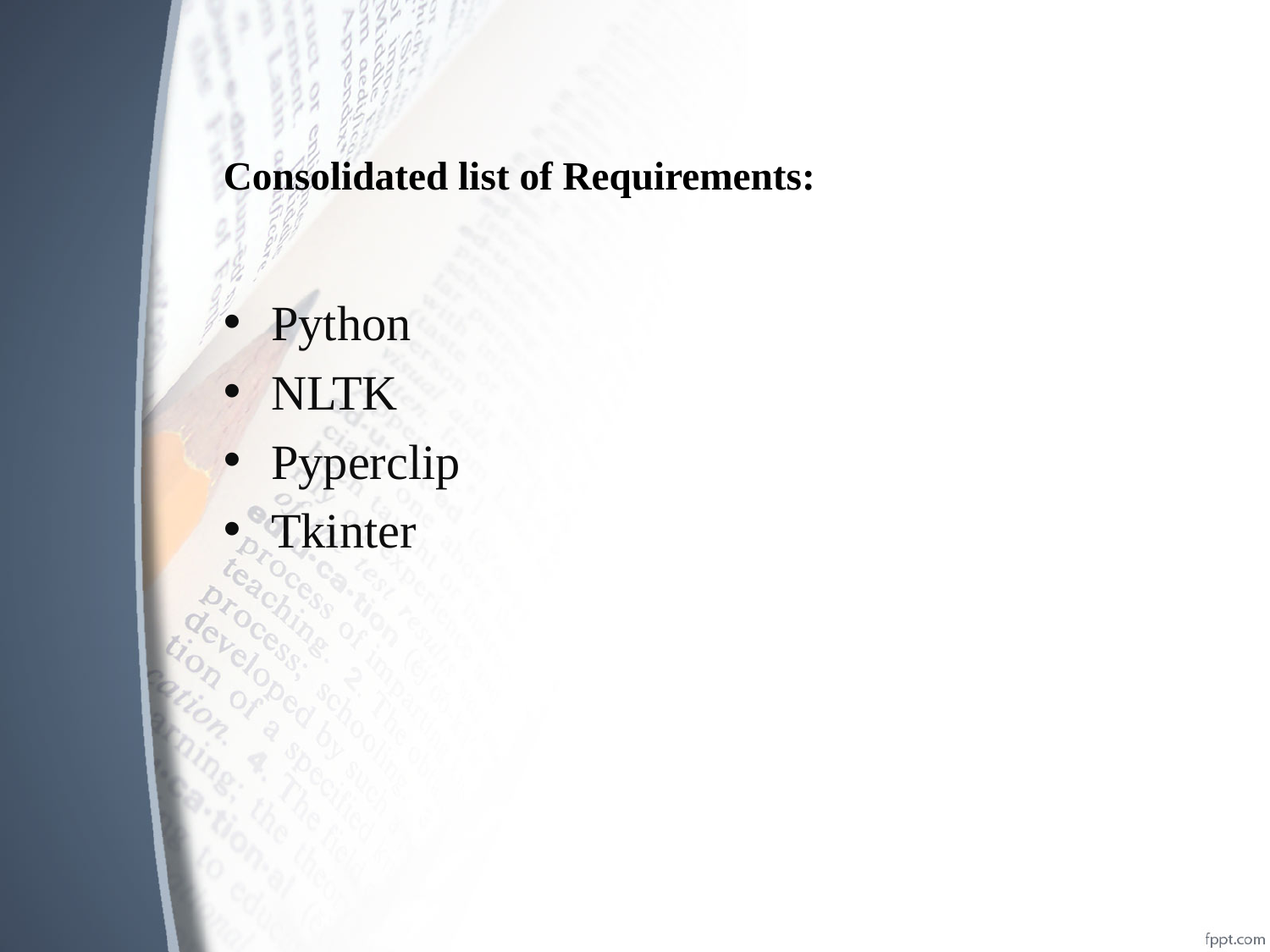

# Consolidated list of Requirements:
Python
NLTK
Pyperclip
Tkinter